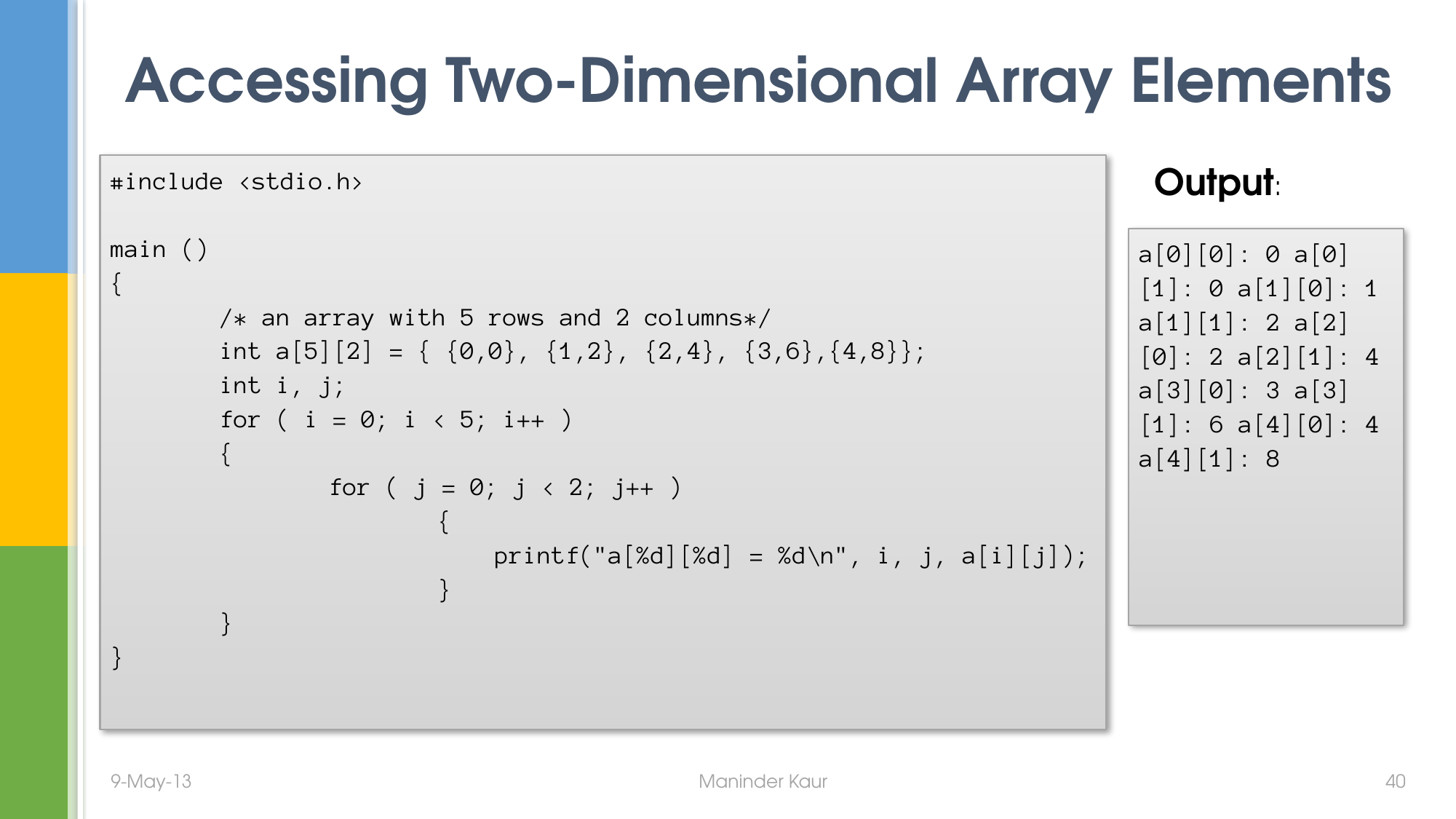

# Accessing Two-Dimensional Array Elements
#include <stdio.h>

main ()
{
	/* an array with 5 rows and 2 columns*/
	int a[5][2] = { {0,0}, {1,2}, {2,4}, {3,6},{4,8}};
	int i, j;
	for ( i = 0; i < 5; i++ )
	{
		for ( j = 0; j < 2; j++ )
			{
			    printf("a[%d][%d] = %d\n", i, j, a[i][j]);
			}
	}
}
Output:
a[0][0]: 0 a[0][1]: 0 a[1][0]: 1 a[1][1]: 2 a[2][0]: 2 a[2][1]: 4 a[3][0]: 3 a[3][1]: 6 a[4][0]: 4 a[4][1]: 8
9-May-13
Maninder Kaur
40